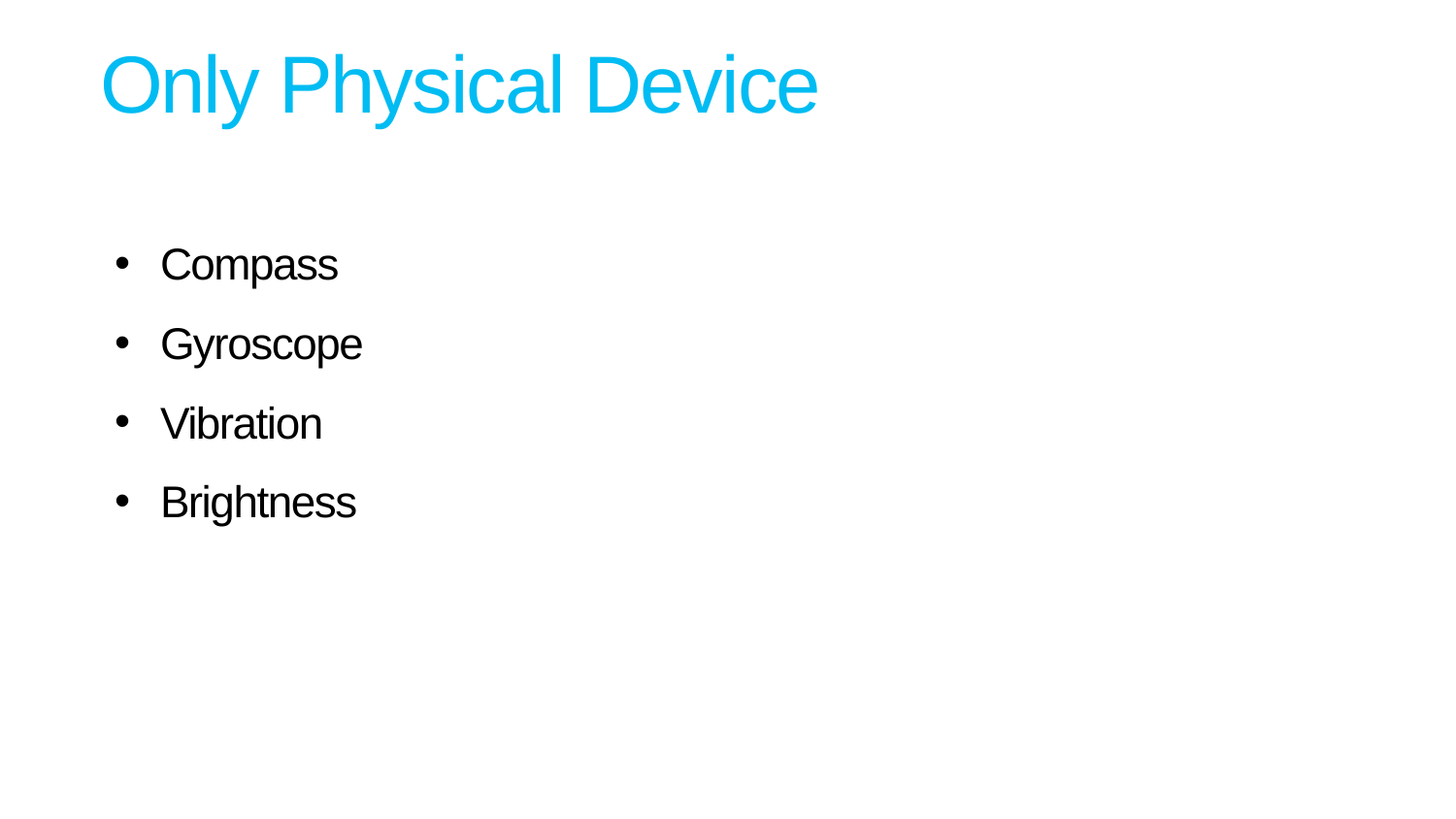

# Only Physical Device
Compass
Gyroscope
Vibration
Brightness